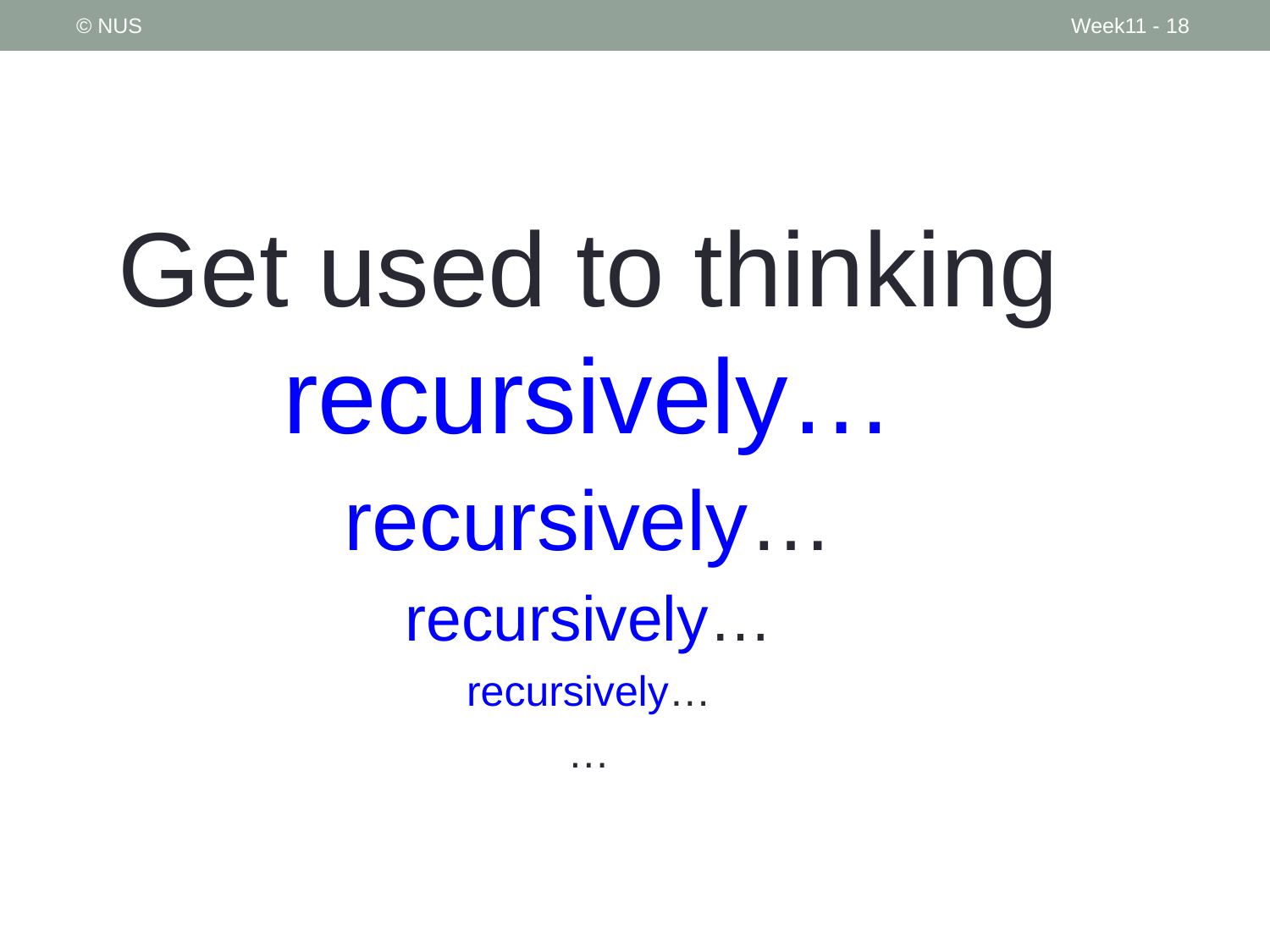

© NUS
Week11 - 18
Get used to thinking recursively…
recursively…
recursively…
recursively…
…